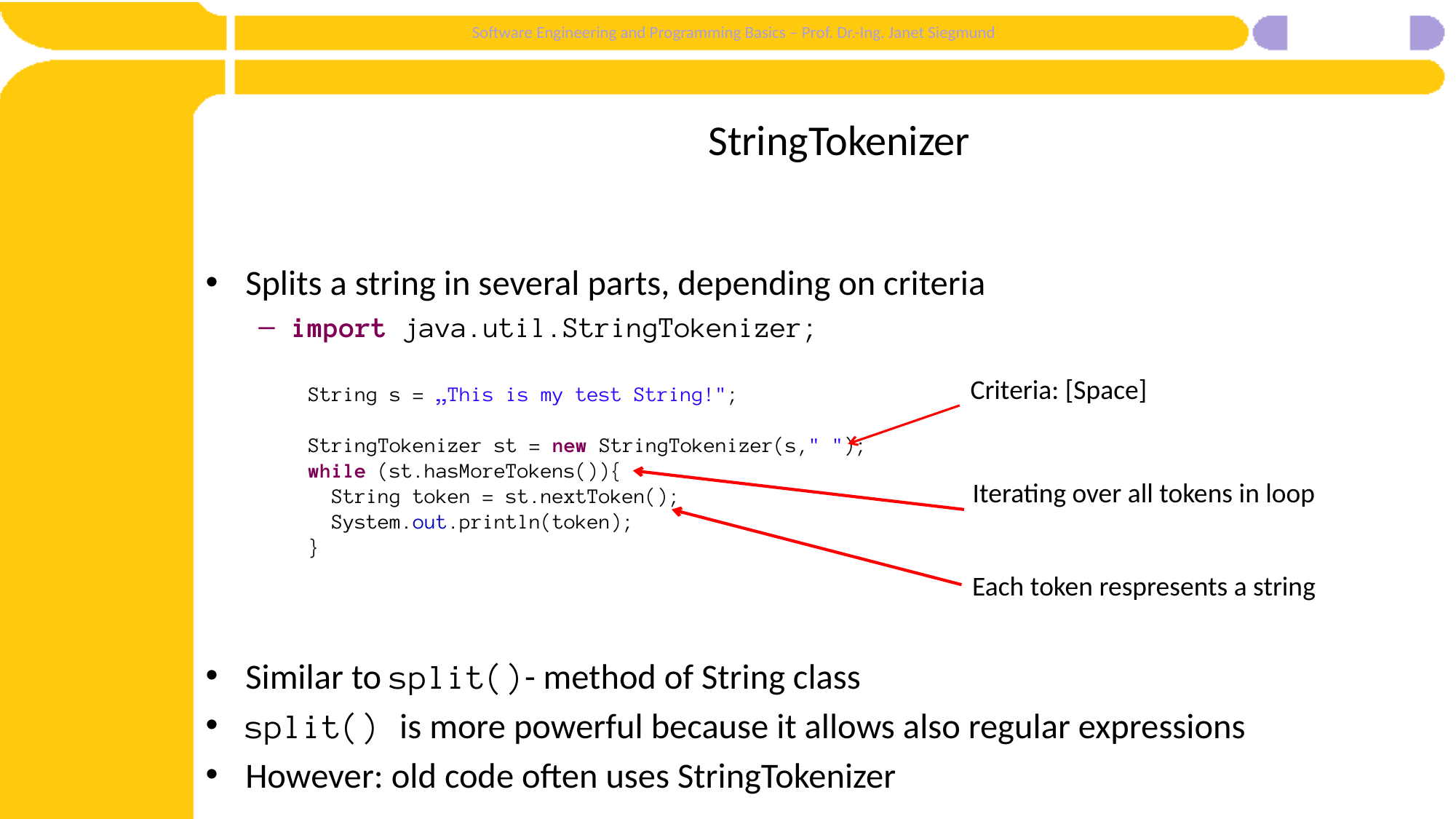

# StringTokenizer
Splits a string in several parts, depending on criteria
import java.util.StringTokenizer;

Similar to split()- method of String class
split() is more powerful because it allows also regular expressions
However: old code often uses StringTokenizer
Criteria: [Space]
String s = „This is my test String!";

StringTokenizer st = new StringTokenizer(s," ");
while (st.hasMoreTokens()){
  String token = st.nextToken();
  System.out.println(token);
}
Iterating over all tokens in loop
Each token respresents a string